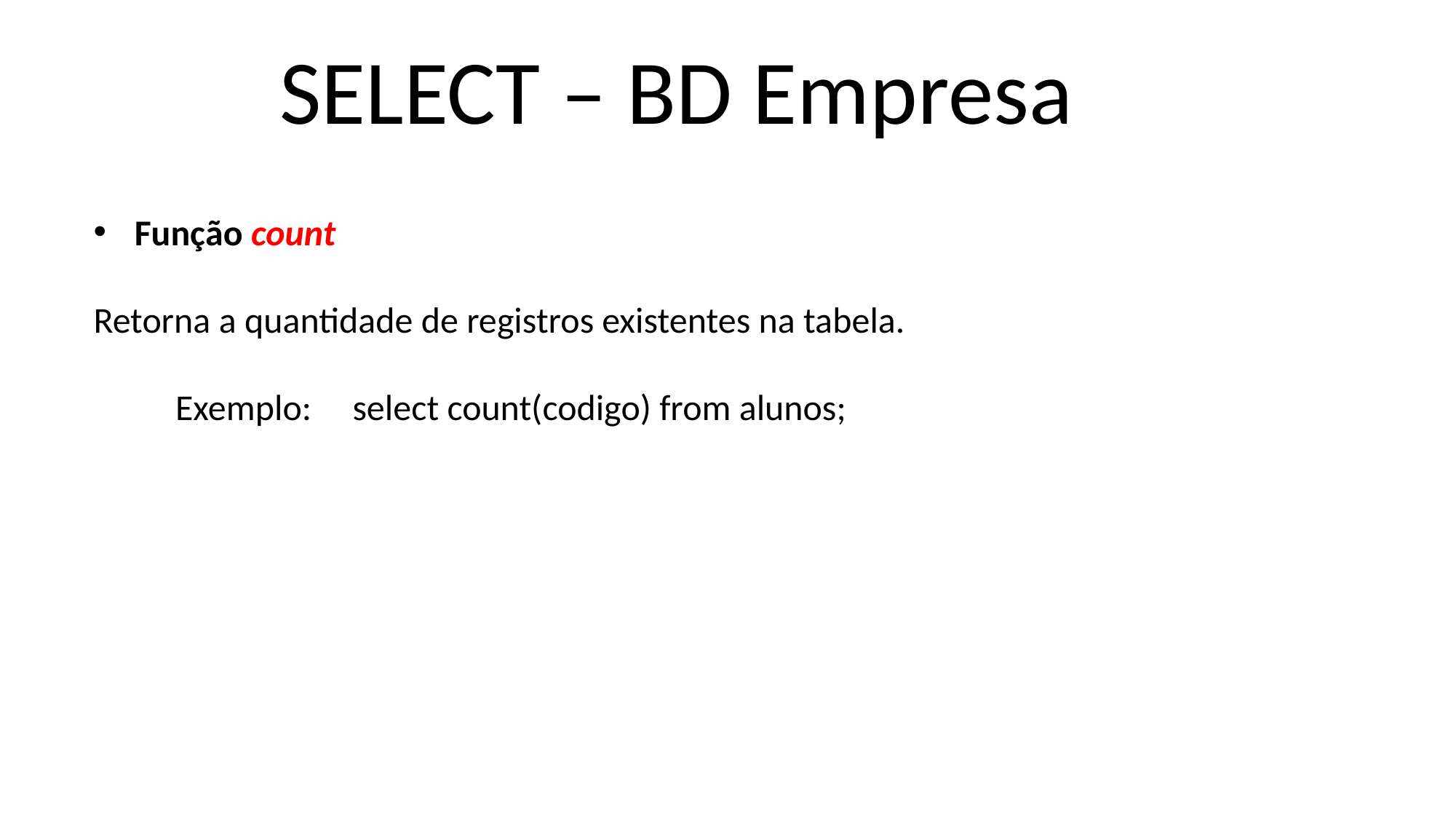

# SELECT – BD Empresa
Função count
Retorna a quantidade de registros existentes na tabela.

Exemplo:     select count(codigo) from alunos;